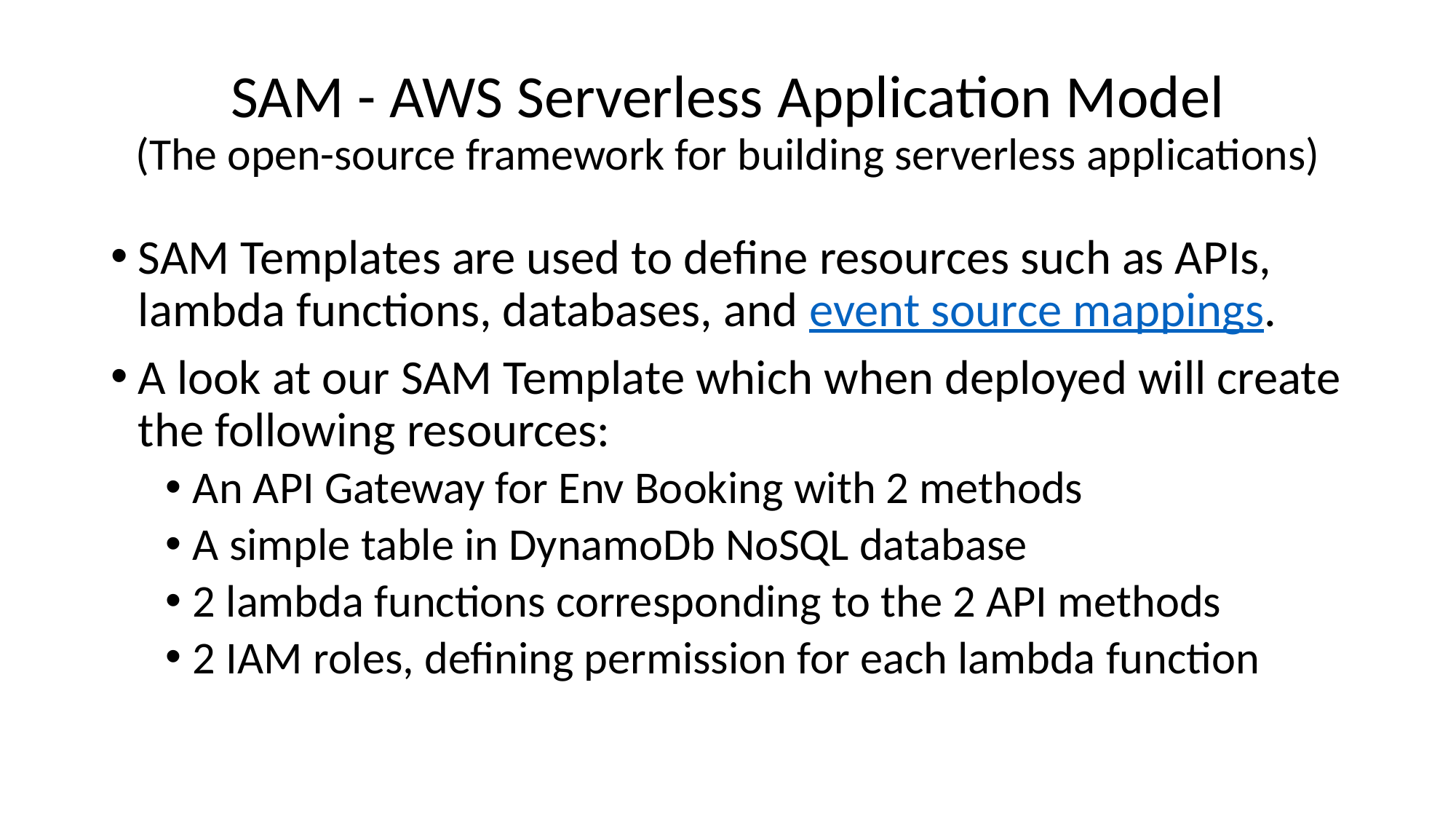

# SAM - AWS Serverless Application Model (The open-source framework for building serverless applications)
SAM Templates are used to define resources such as APIs, lambda functions, databases, and event source mappings.
A look at our SAM Template which when deployed will create the following resources:
An API Gateway for Env Booking with 2 methods
A simple table in DynamoDb NoSQL database
2 lambda functions corresponding to the 2 API methods
2 IAM roles, defining permission for each lambda function